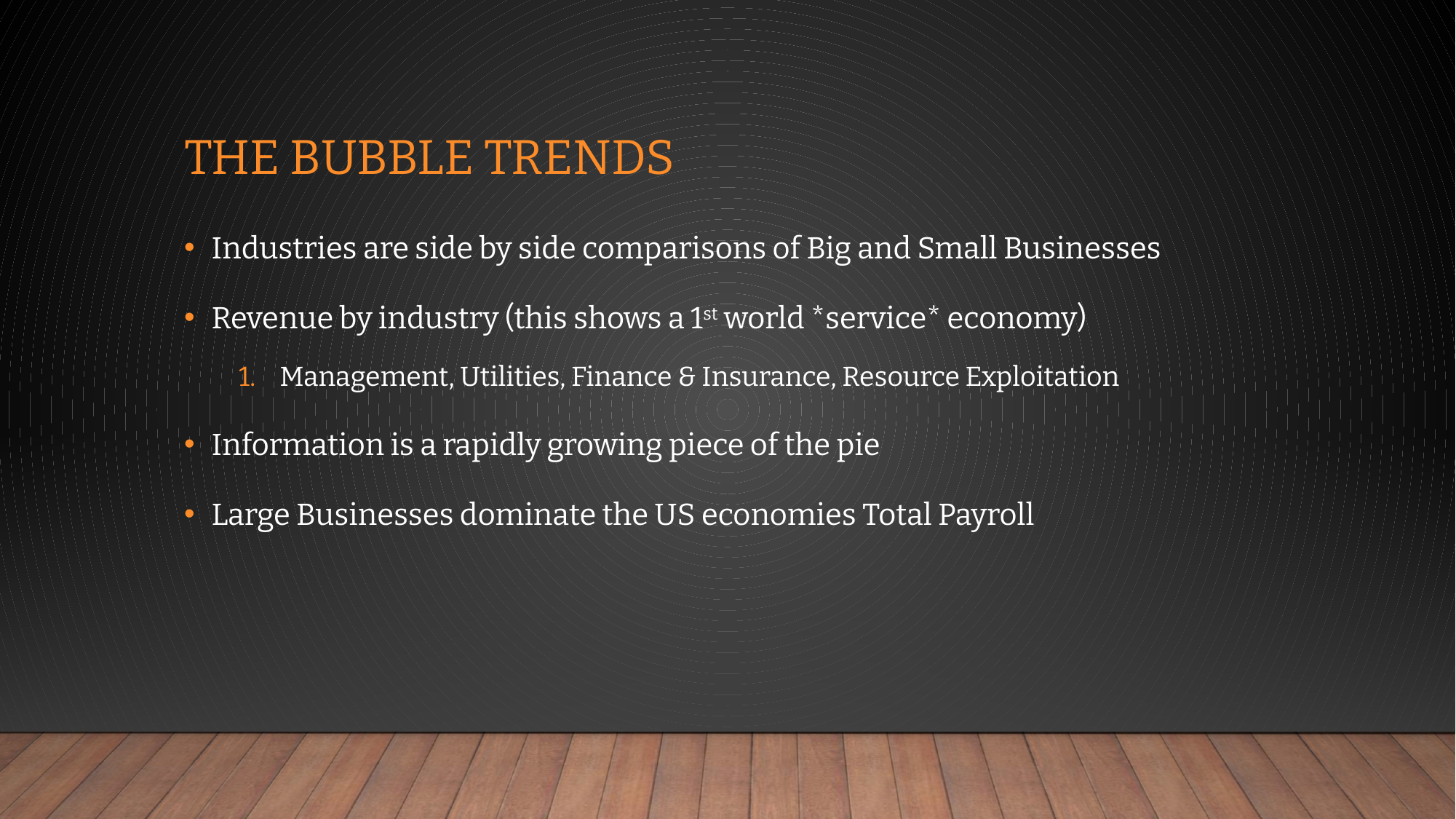

# The Bubble trends
Industries are side by side comparisons of Big and Small Businesses
Revenue by industry (this shows a 1st world *service* economy)
Management, Utilities, Finance & Insurance, Resource Exploitation
Information is a rapidly growing piece of the pie
Large Businesses dominate the US economies Total Payroll